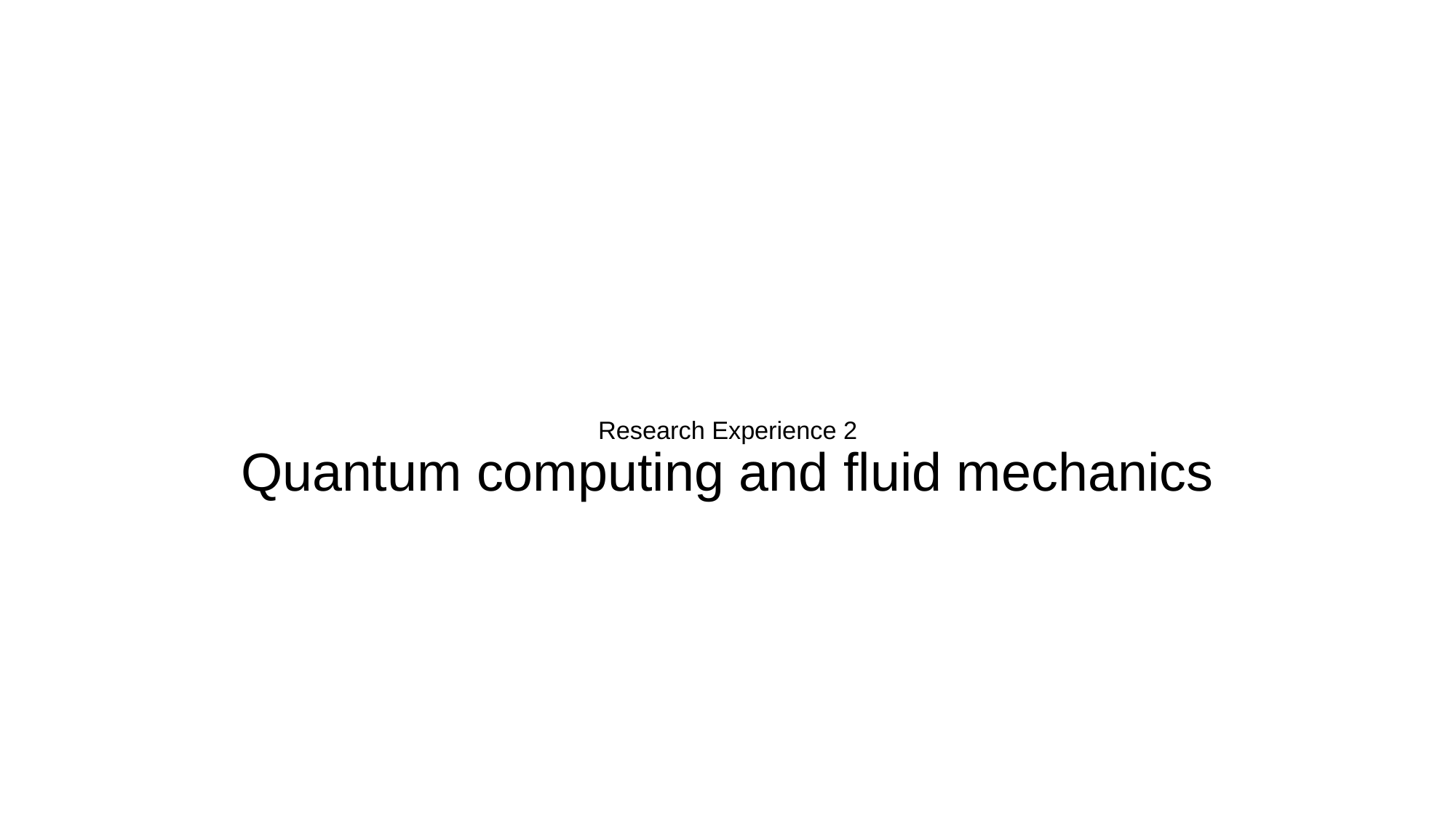

# Research Experience 2 Quantum computing and fluid mechanics